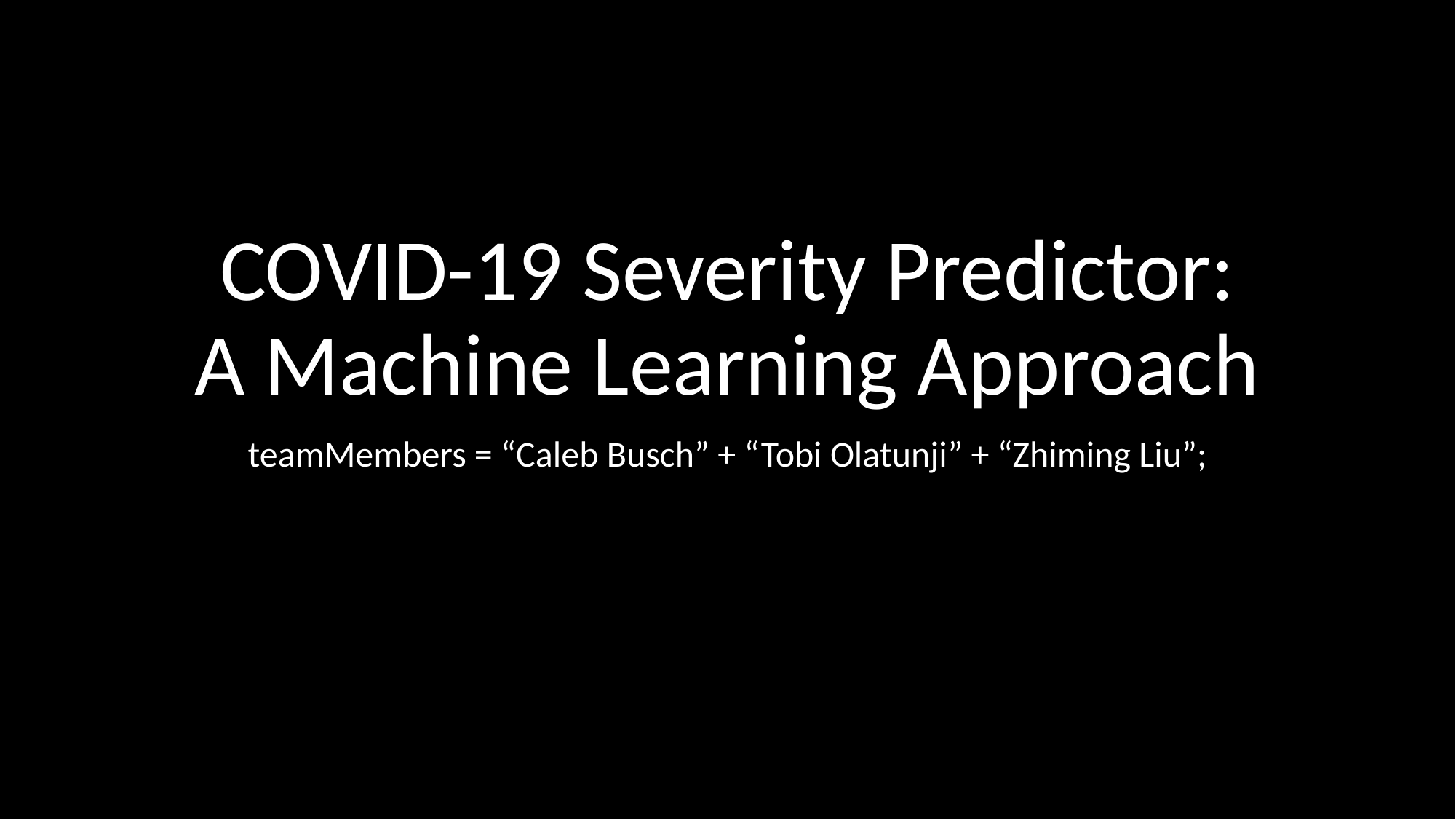

# COVID-19 Severity Predictor: A Machine Learning Approach
teamMembers = “Caleb Busch” + “Tobi Olatunji” + “Zhiming Liu”;